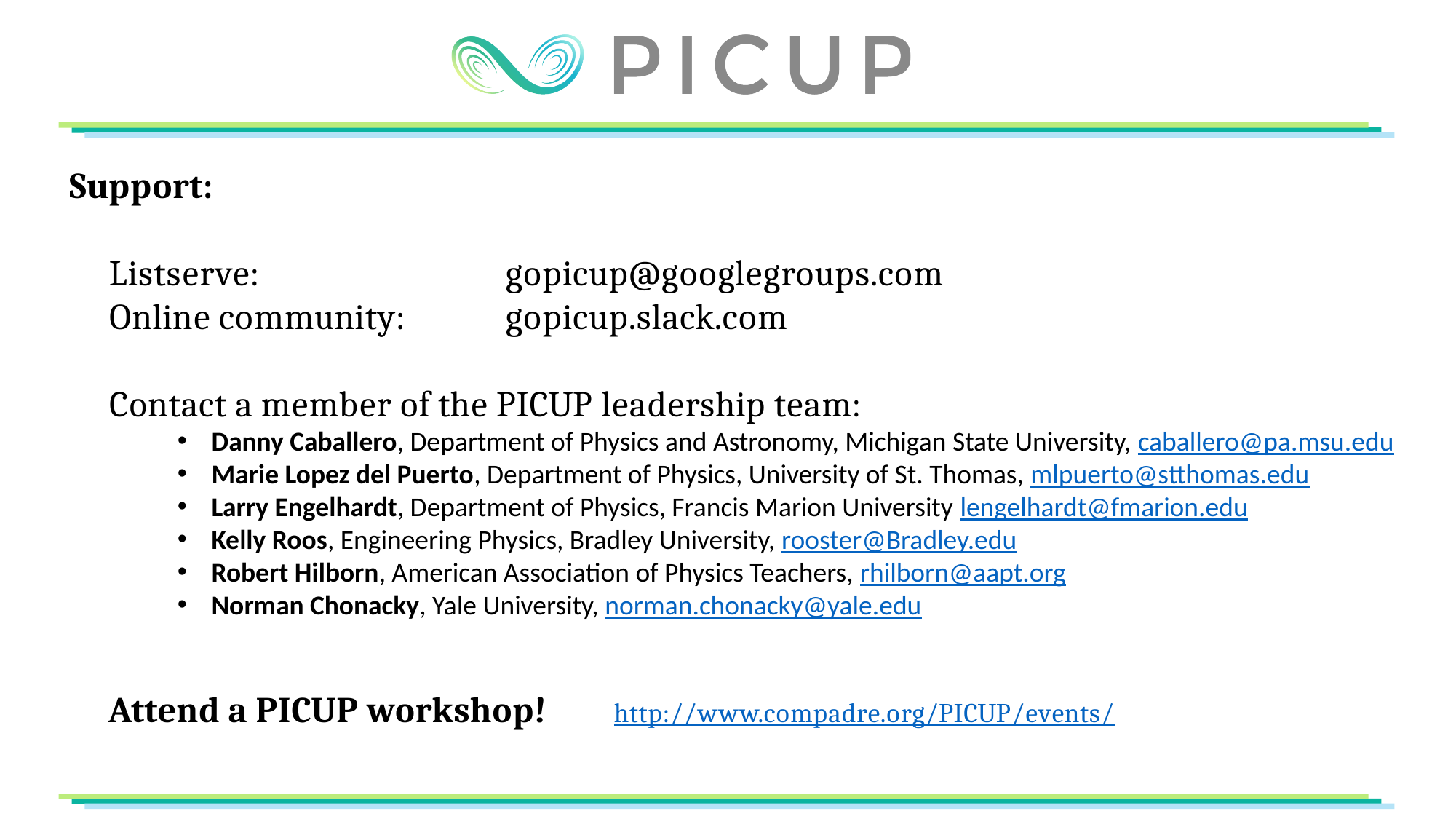

Support:

     Listserve:	       		gopicup@googlegroups.com
     Online community:    	gopicup.slack.com

     Contact a member of the PICUP leadership team:
Danny Caballero, Department of Physics and Astronomy, Michigan State University, caballero@pa.msu.edu
Marie Lopez del Puerto, Department of Physics, University of St. Thomas, mlpuerto@stthomas.edu
Larry Engelhardt, Department of Physics, Francis Marion University lengelhardt@fmarion.edu
Kelly Roos, Engineering Physics, Bradley University, rooster@Bradley.edu
Robert Hilborn, American Association of Physics Teachers, rhilborn@aapt.org
Norman Chonacky, Yale University, norman.chonacky@yale.edu

     Attend a PICUP workshop! 	http://www.compadre.org/PICUP/events/